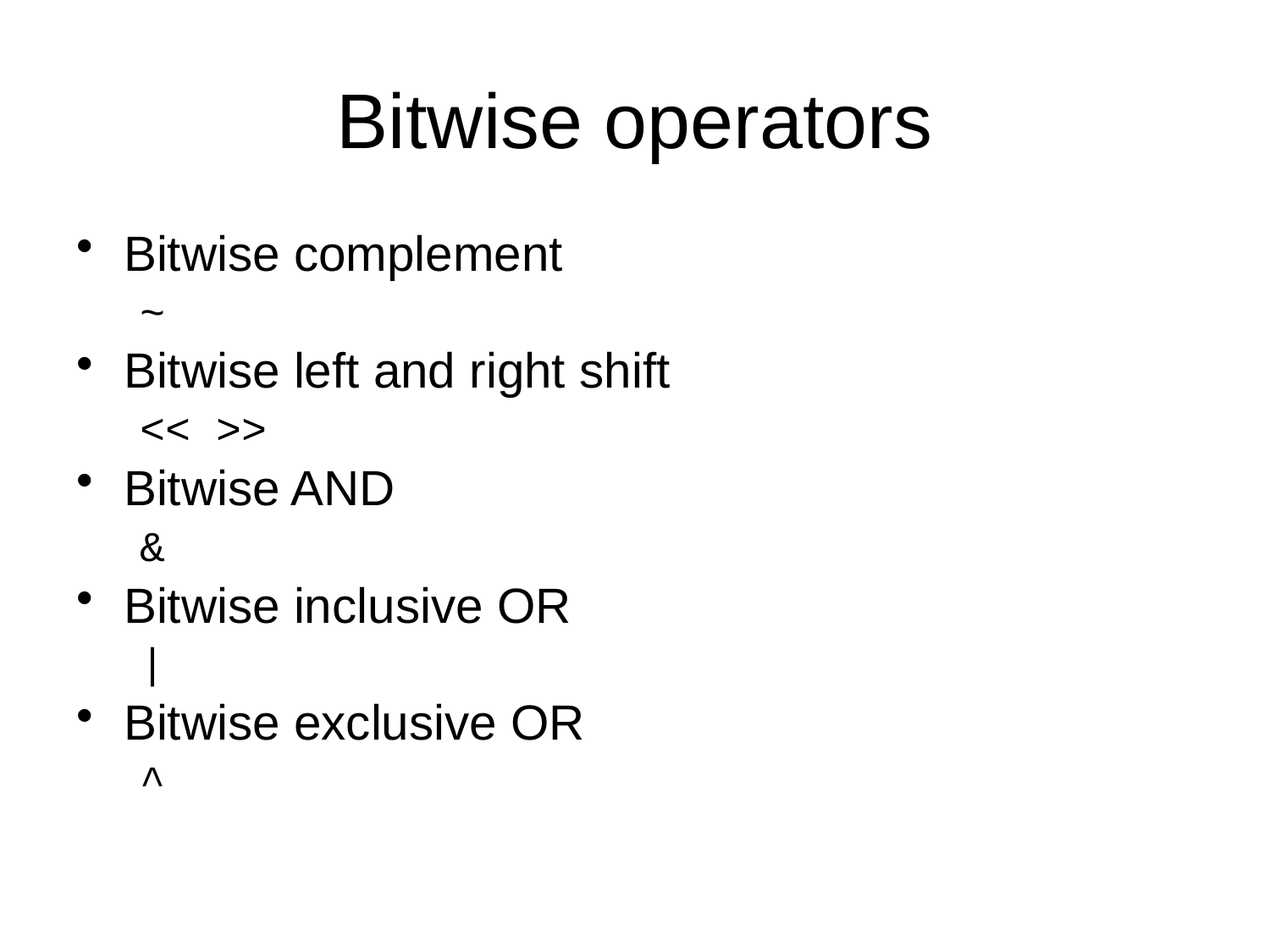

# Bitwise operators
Bitwise complement
~
Bitwise left and right shift
<< >>
Bitwise AND
&
Bitwise inclusive OR
|
Bitwise exclusive OR
^